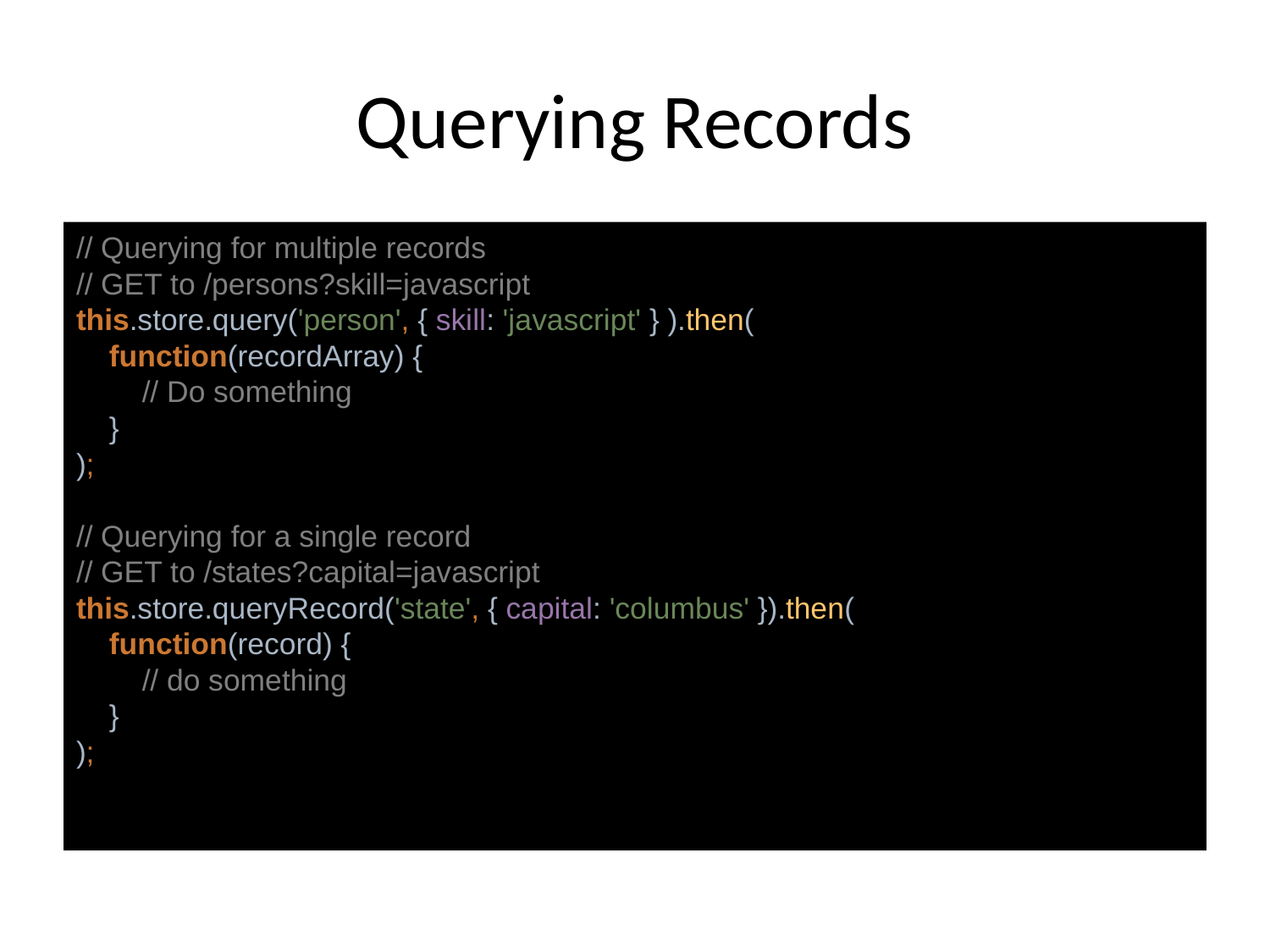

# Querying Records
// Querying for multiple records
// GET to /persons?skill=javascript
this.store.query('person', { skill: 'javascript' } ).then(
    function(recordArray) {
        // Do something
    }
);
// Querying for a single record
// GET to /states?capital=javascript
this.store.queryRecord('state', { capital: 'columbus' }).then(
    function(record) {
        // do something
    }
);